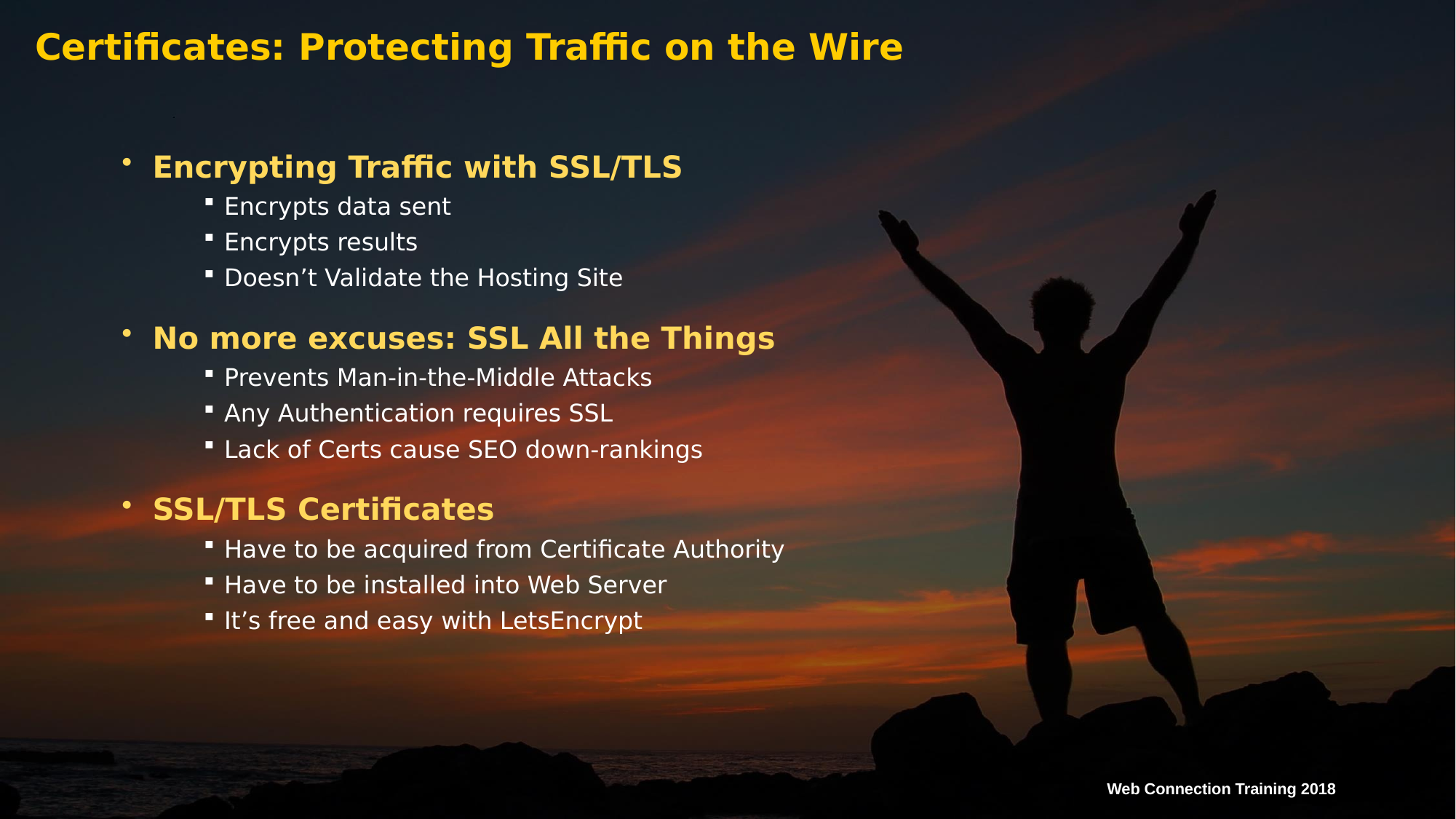

# Certificates: Protecting Traffic on the Wire
Encrypting Traffic with SSL/TLS
Encrypts data sent
Encrypts results
Doesn’t Validate the Hosting Site
No more excuses: SSL All the Things
Prevents Man-in-the-Middle Attacks
Any Authentication requires SSL
Lack of Certs cause SEO down-rankings
SSL/TLS Certificates
Have to be acquired from Certificate Authority
Have to be installed into Web Server
It’s free and easy with LetsEncrypt